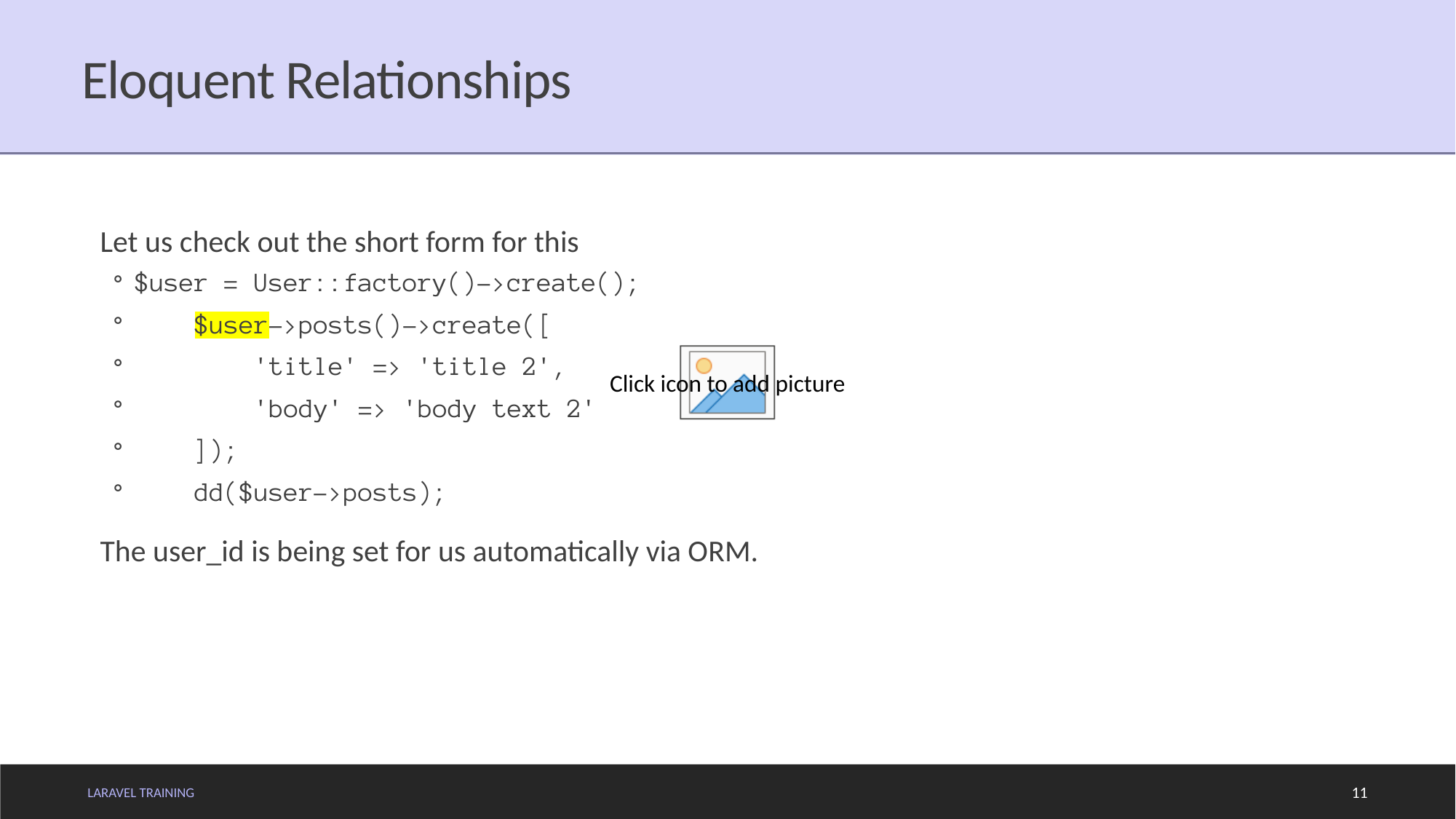

# Eloquent Relationships
Let us check out the short form for this
$user = User::factory()->create();
    $user->posts()->create([
        'title' => 'title 2',
        'body' => 'body text 2'
    ]);
    dd($user->posts);
The user_id is being set for us automatically via ORM.
LARAVEL TRAINING
11